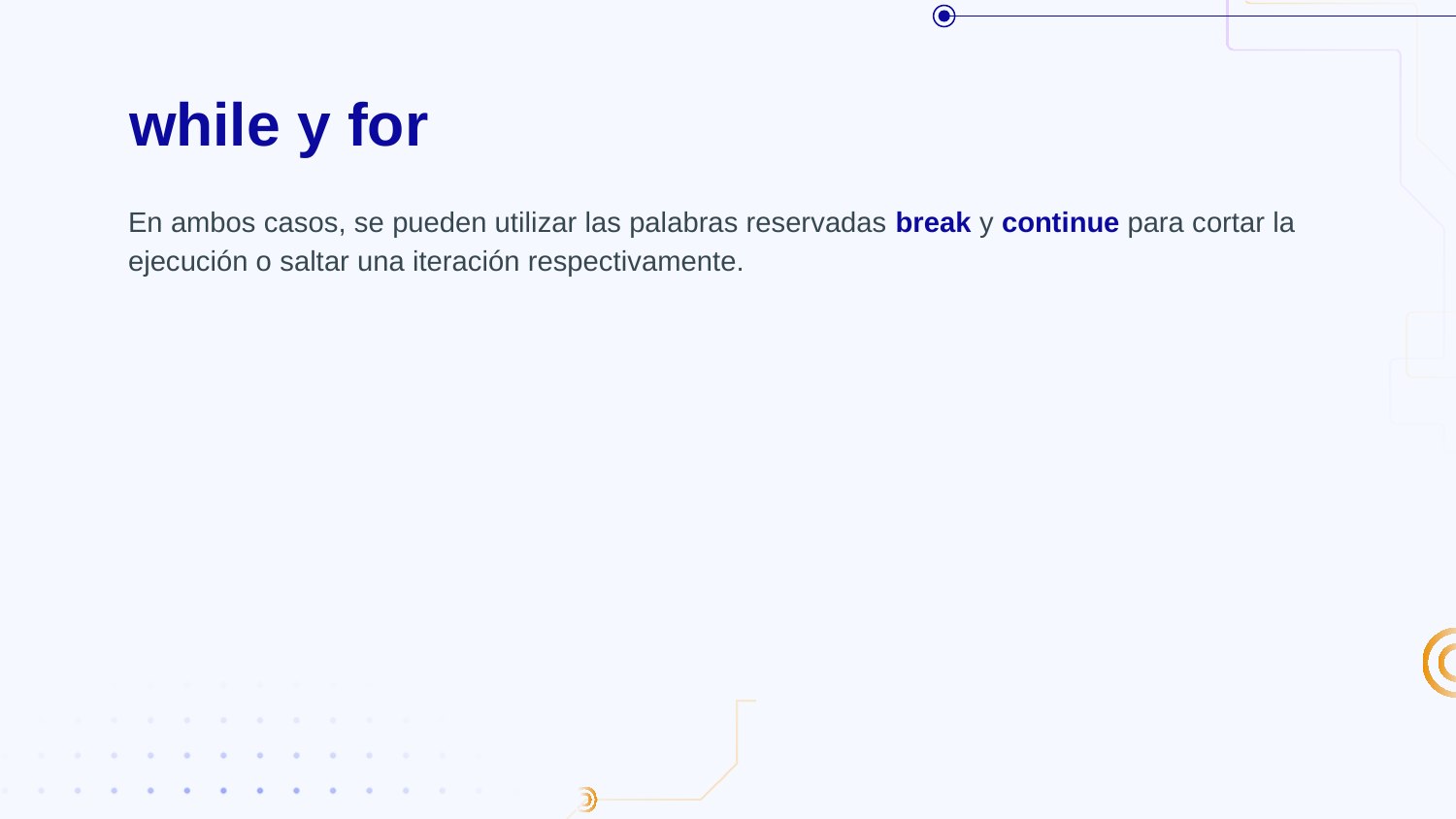

# while y for
En ambos casos, se pueden utilizar las palabras reservadas break y continue para cortar la ejecución o saltar una iteración respectivamente.